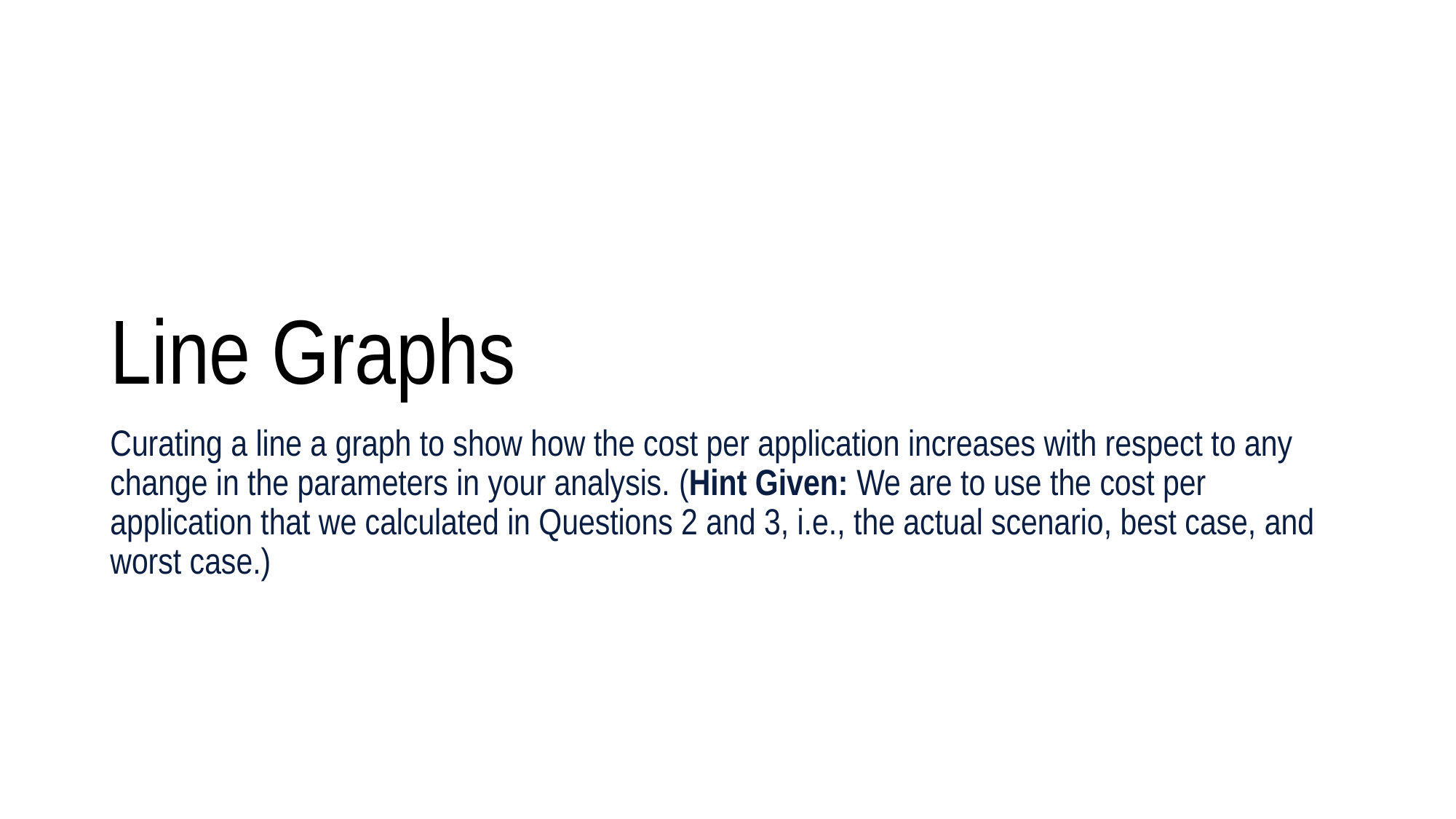

# Line Graphs
Curating a line a graph to show how the cost per application increases with respect to any change in the parameters in your analysis. (Hint Given: We are to use the cost per application that we calculated in Questions 2 and 3, i.e., the actual scenario, best case, and worst case.)